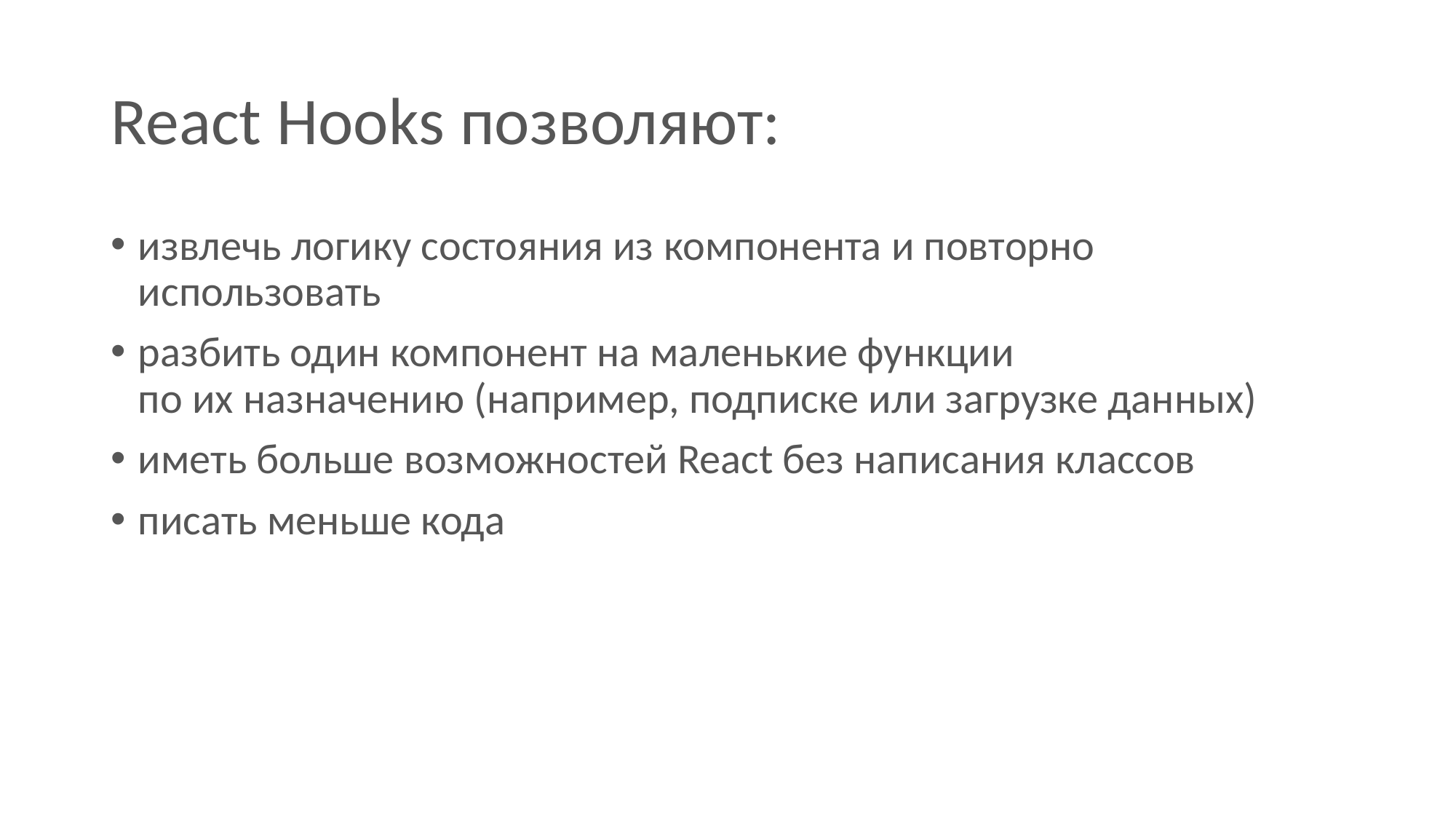

# React Hooks позволяют:
извлечь логику состояния из компонента и повторно использовать
разбить один компонент на маленькие функции по их назначению (например, подписке или загрузке данных)
иметь больше возможностей React без написания классов
писать меньше кода